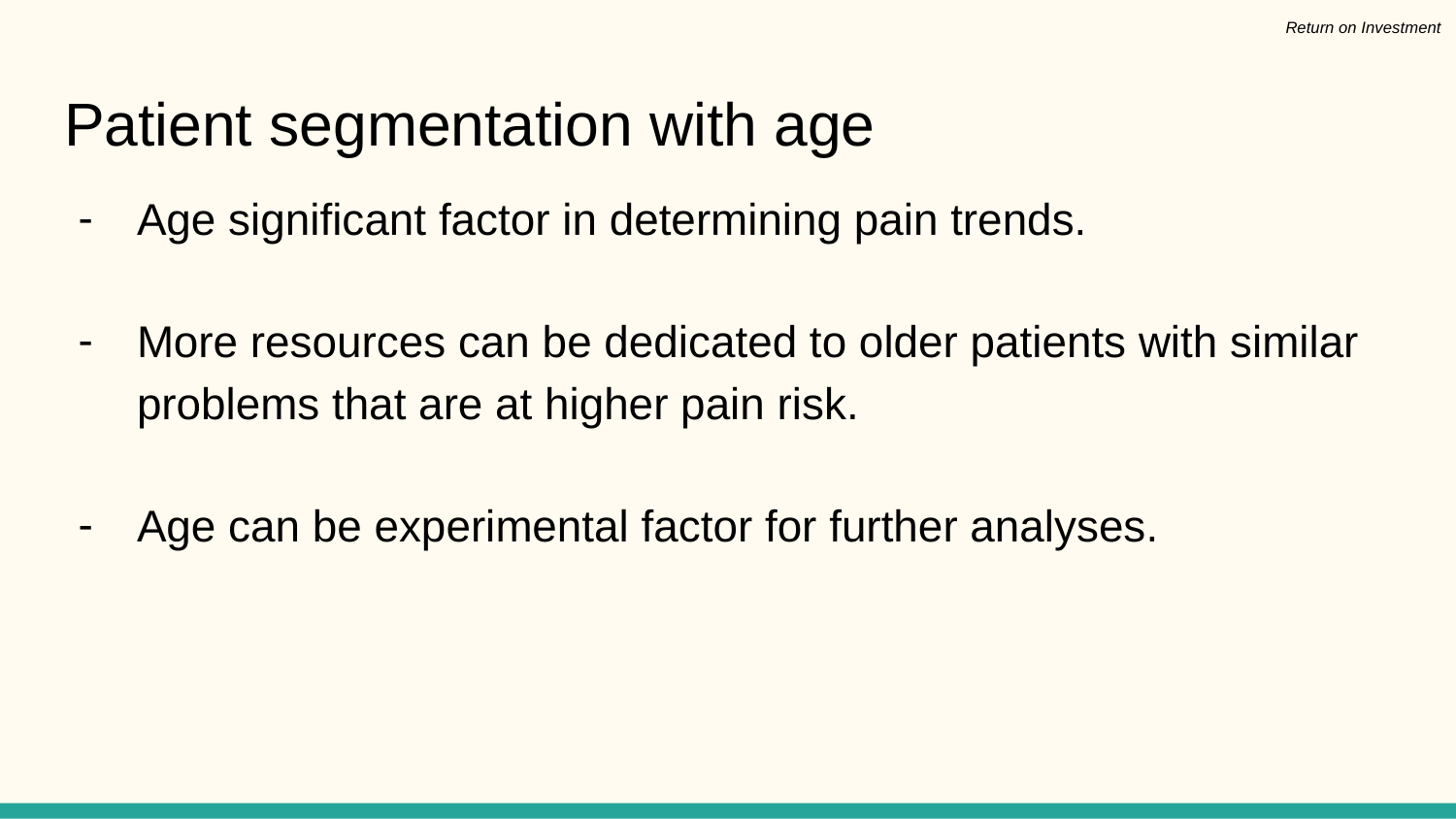

Return on Investment
# Patient segmentation with age
Age significant factor in determining pain trends.

More resources can be dedicated to older patients with similar problems that are at higher pain risk.

Age can be experimental factor for further analyses.